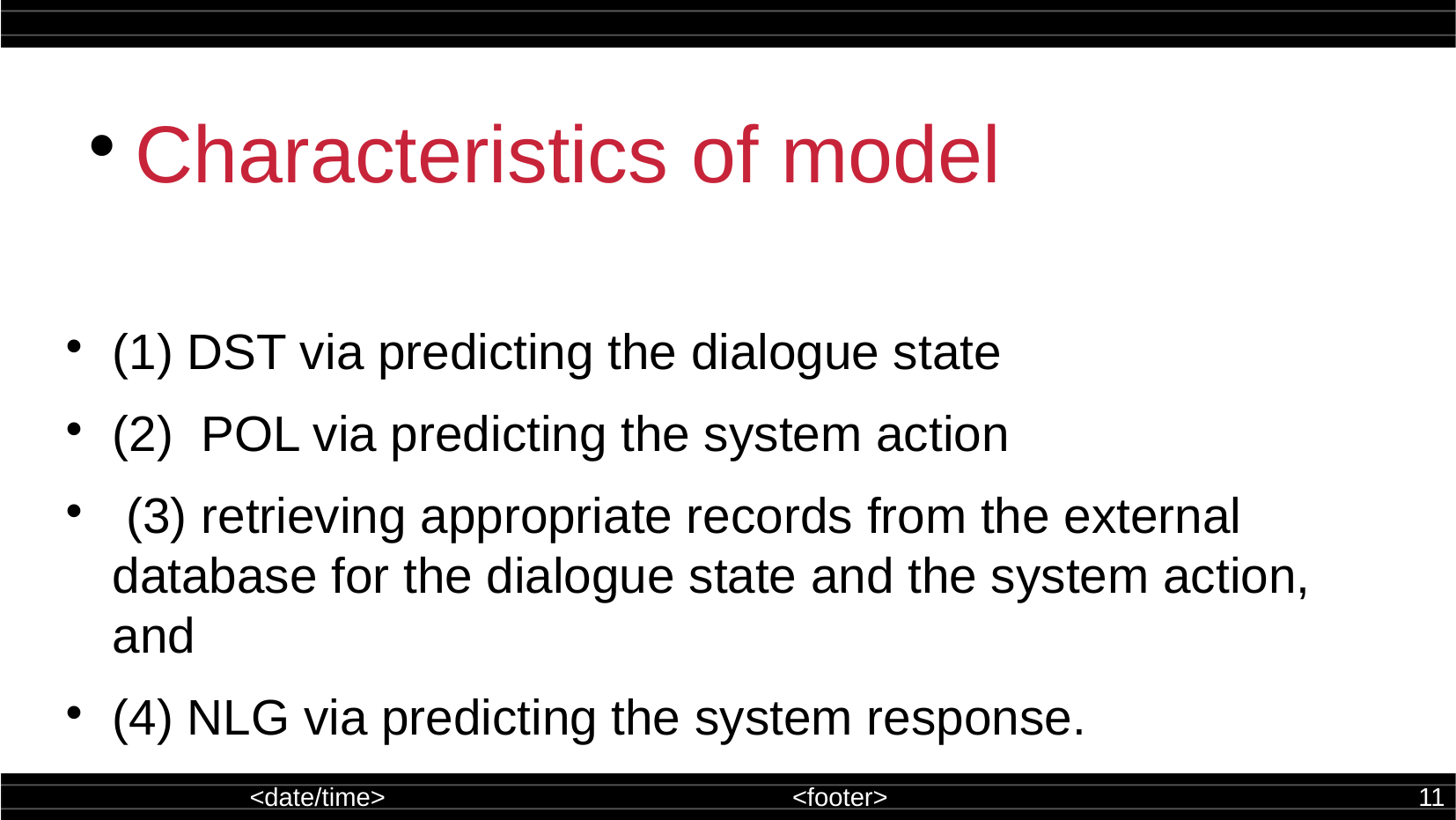

Characteristics of model

(1) DST via predicting the dialogue state
(2)  POL via predicting the system action
 (3) retrieving appropriate records from the external database for the dialogue state and the system action, and
(4) NLG via predicting the system response.